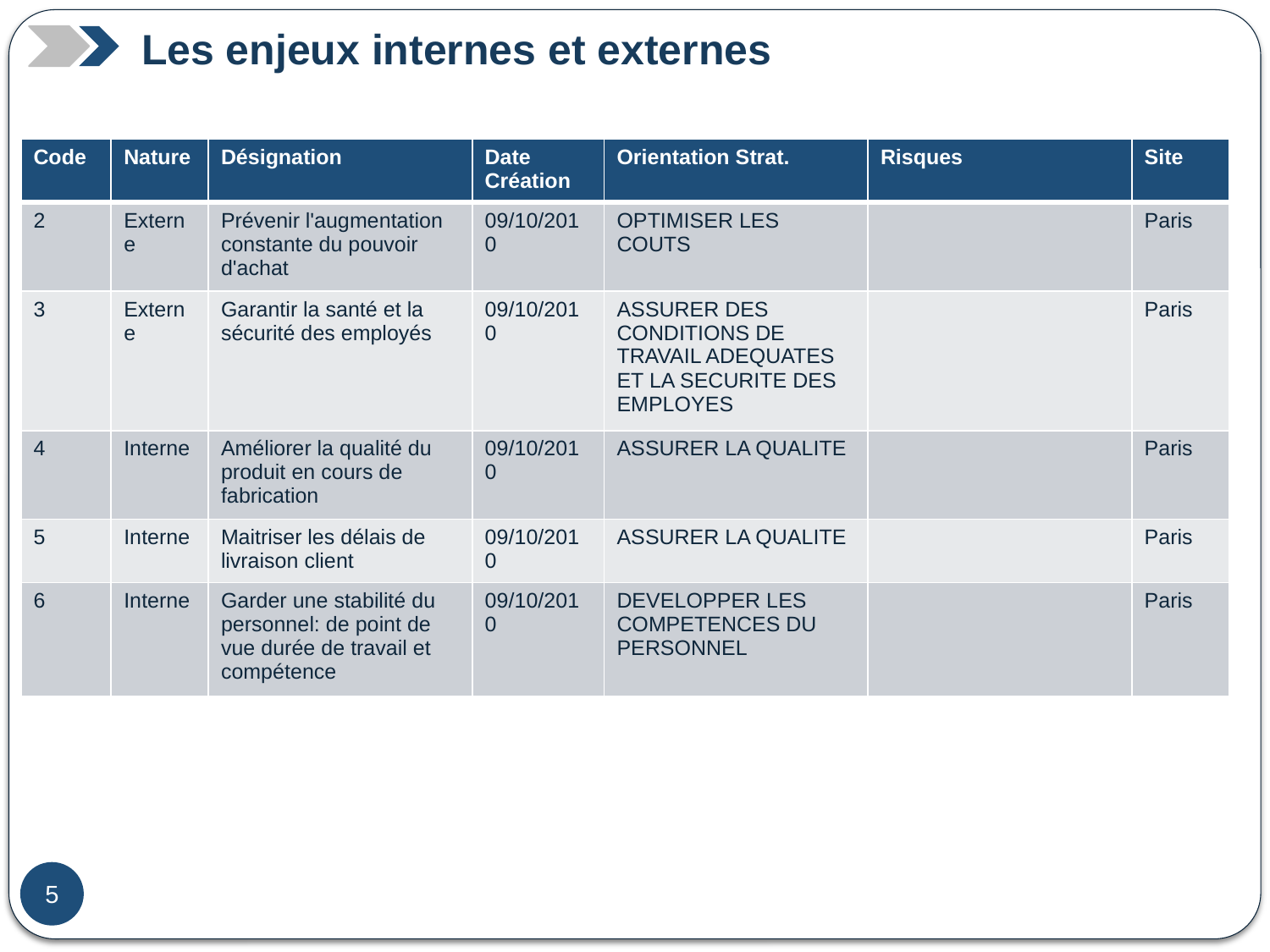

Les enjeux internes et externes

| Code | Nature | Désignation | Date Création | Orientation Strat. | Risques | Site |
| --- | --- | --- | --- | --- | --- | --- |
| 2 | Externe | Prévenir l'augmentation constante du pouvoir d'achat | 09/10/2010 | OPTIMISER LES COUTS |  | Paris |
| 3 | Externe | Garantir la santé et la sécurité des employés | 09/10/2010 | ASSURER DES CONDITIONS DE TRAVAIL ADEQUATES ET LA SECURITE DES EMPLOYES |  | Paris |
| 4 | Interne | Améliorer la qualité du produit en cours de fabrication | 09/10/2010 | ASSURER LA QUALITE |  | Paris |
| 5 | Interne | Maitriser les délais de livraison client | 09/10/2010 | ASSURER LA QUALITE |  | Paris |
| 6 | Interne | Garder une stabilité du personnel: de point de vue durée de travail et compétence | 09/10/2010 | DEVELOPPER LES COMPETENCES DU PERSONNEL |  | Paris |
5